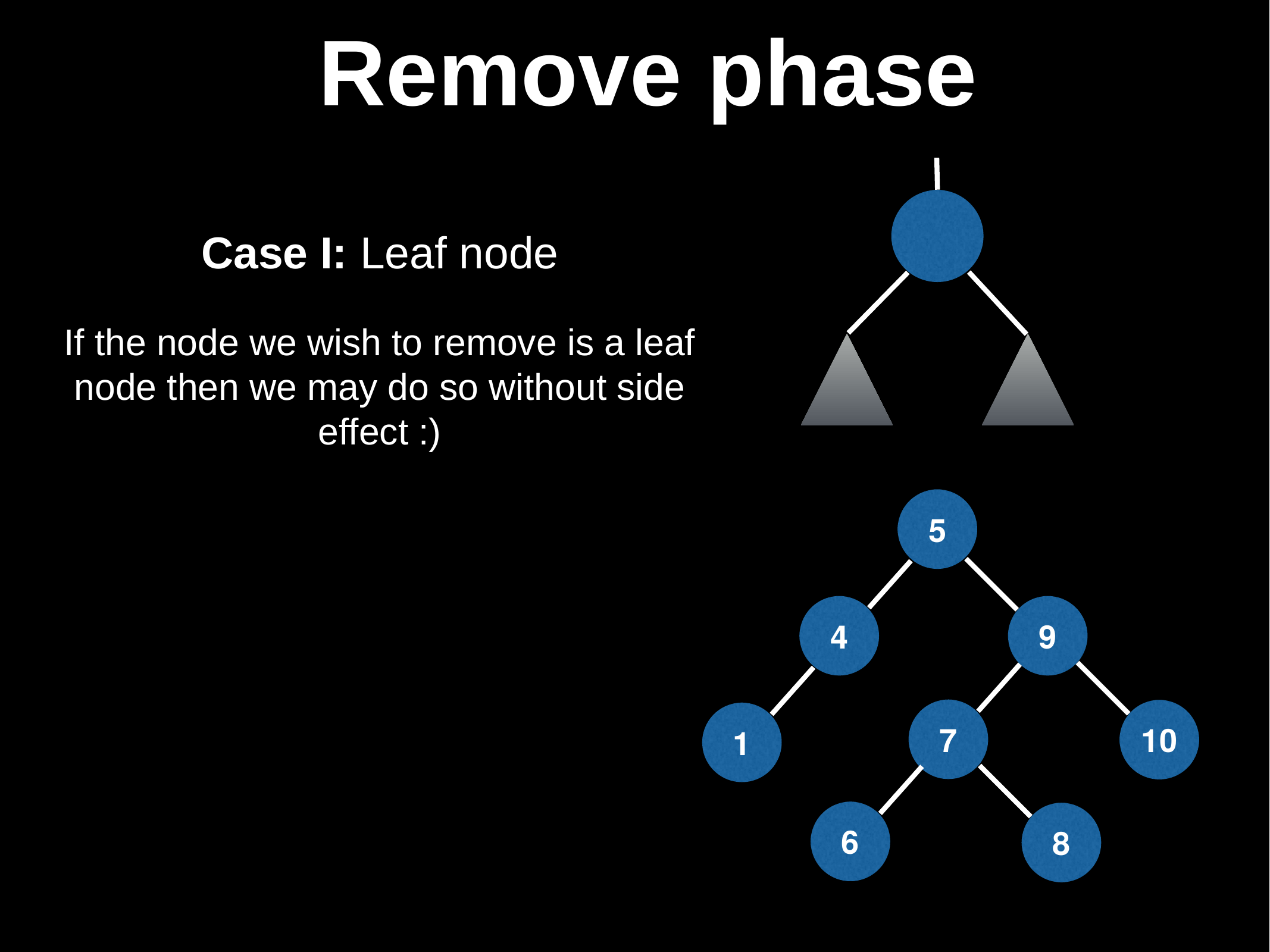

# Remove phase

Case I: Leaf node

If the node we wish to remove is a leaf node then we may do so without side effect :)

5

4
9

7
10
1

6
8